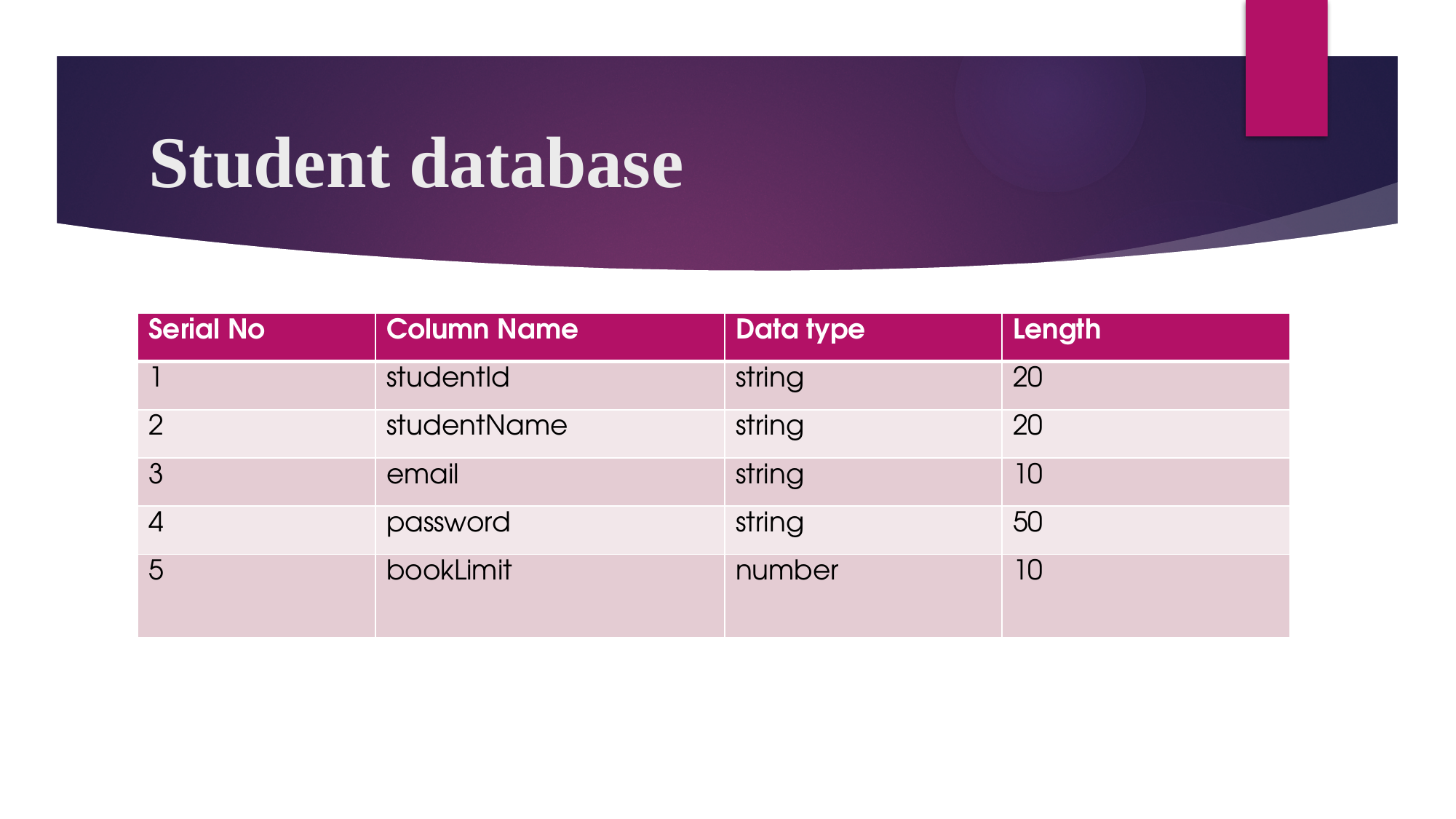

# Student database
| Serial No | Column Name | Data type | Length |
| --- | --- | --- | --- |
| 1 | studentId | string | 20 |
| 2 | studentName | string | 20 |
| 3 | email | string | 10 |
| 4 | password | string | 50 |
| 5 | bookLimit | number | 10 |